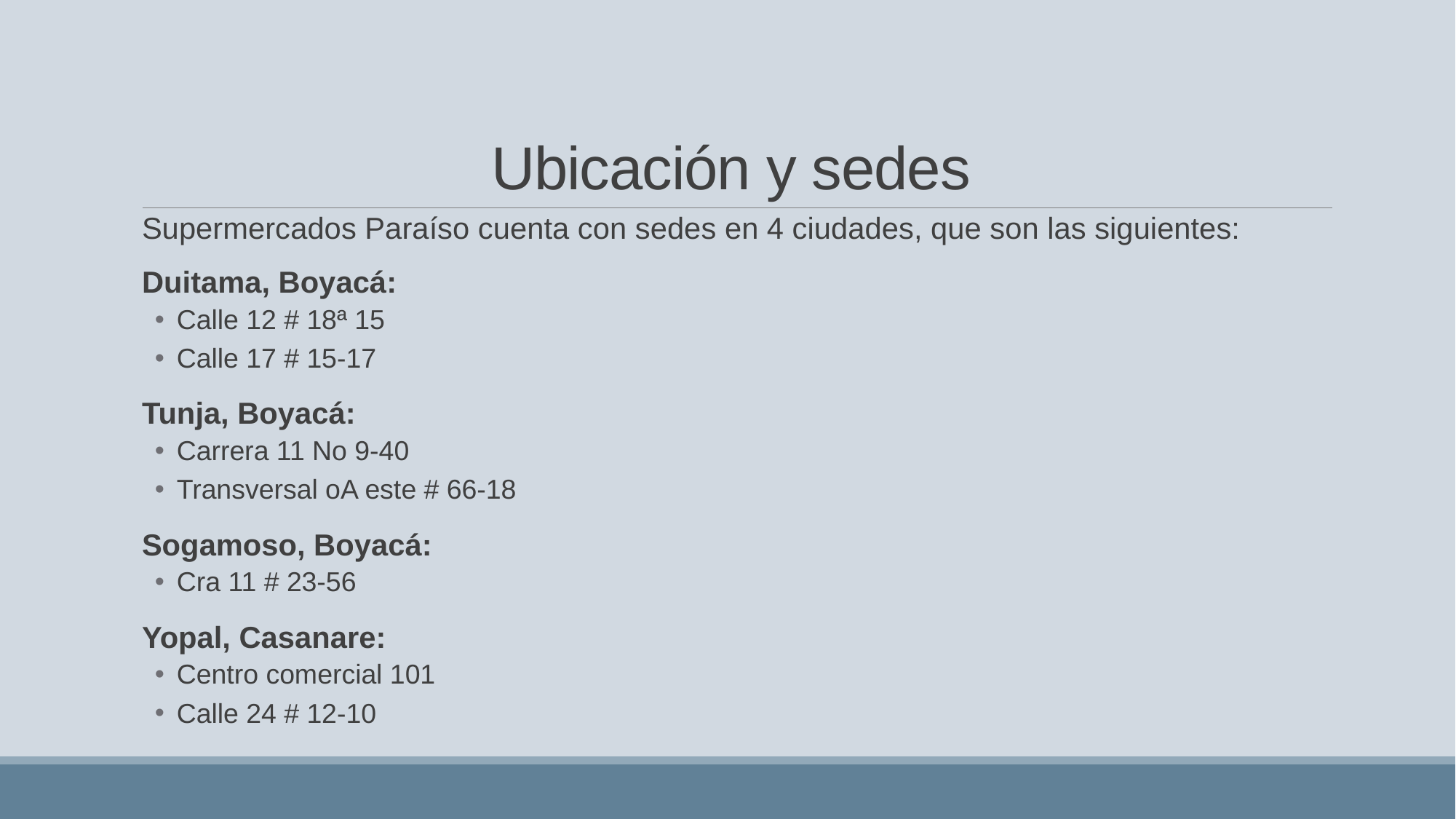

# Ubicación y sedes
Supermercados Paraíso cuenta con sedes en 4 ciudades, que son las siguientes:
Duitama, Boyacá:
Calle 12 # 18ª 15
Calle 17 # 15-17
Tunja, Boyacá:
Carrera 11 No 9-40
Transversal oA este # 66-18
Sogamoso, Boyacá:
Cra 11 # 23-56
Yopal, Casanare:
Centro comercial 101
Calle 24 # 12-10